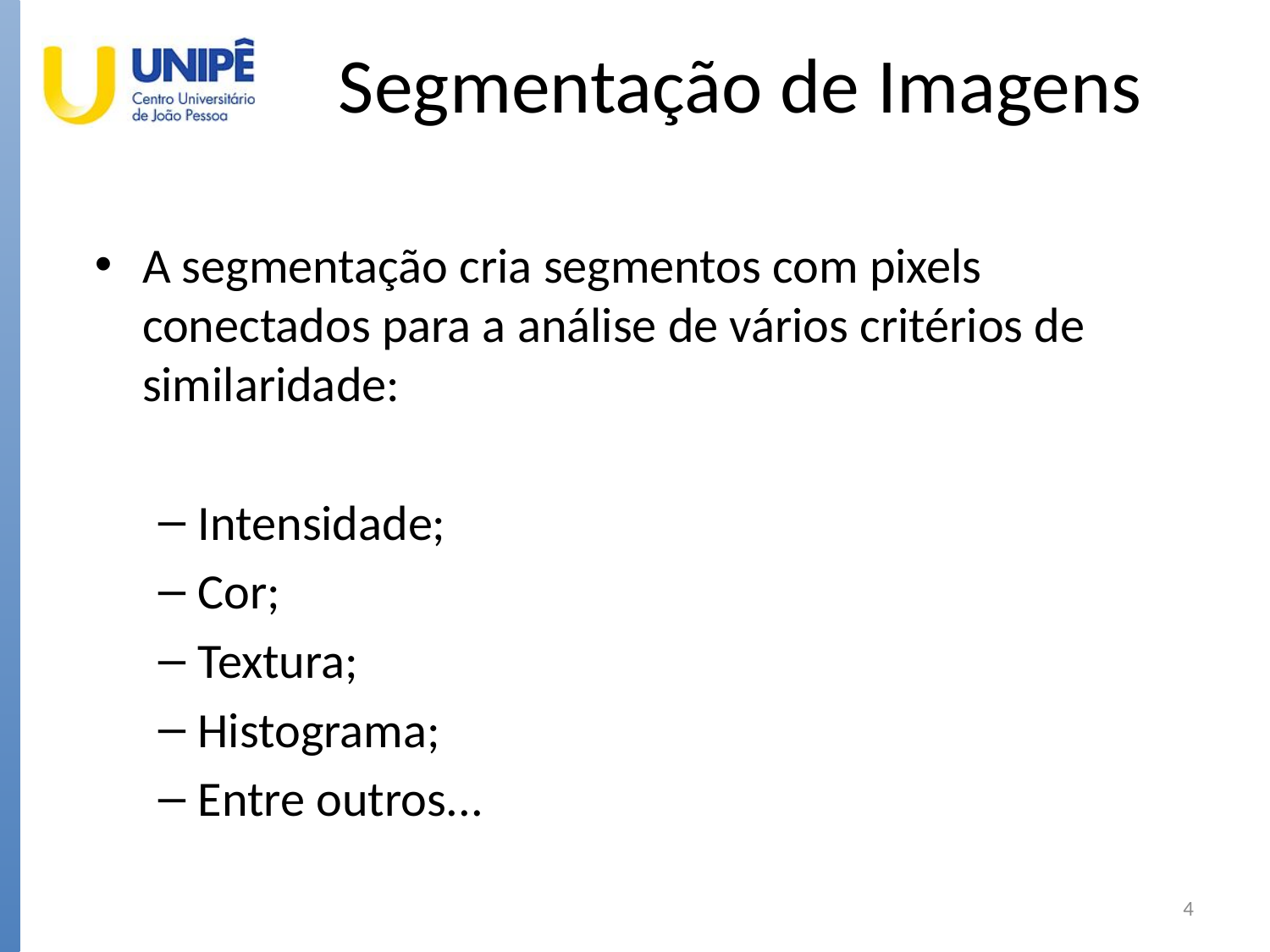

# Segmentação de Imagens
A segmentação cria segmentos com pixels conectados para a análise de vários critérios de similaridade:

Intensidade;
Cor;
Textura;
Histograma;
Entre outros...
4